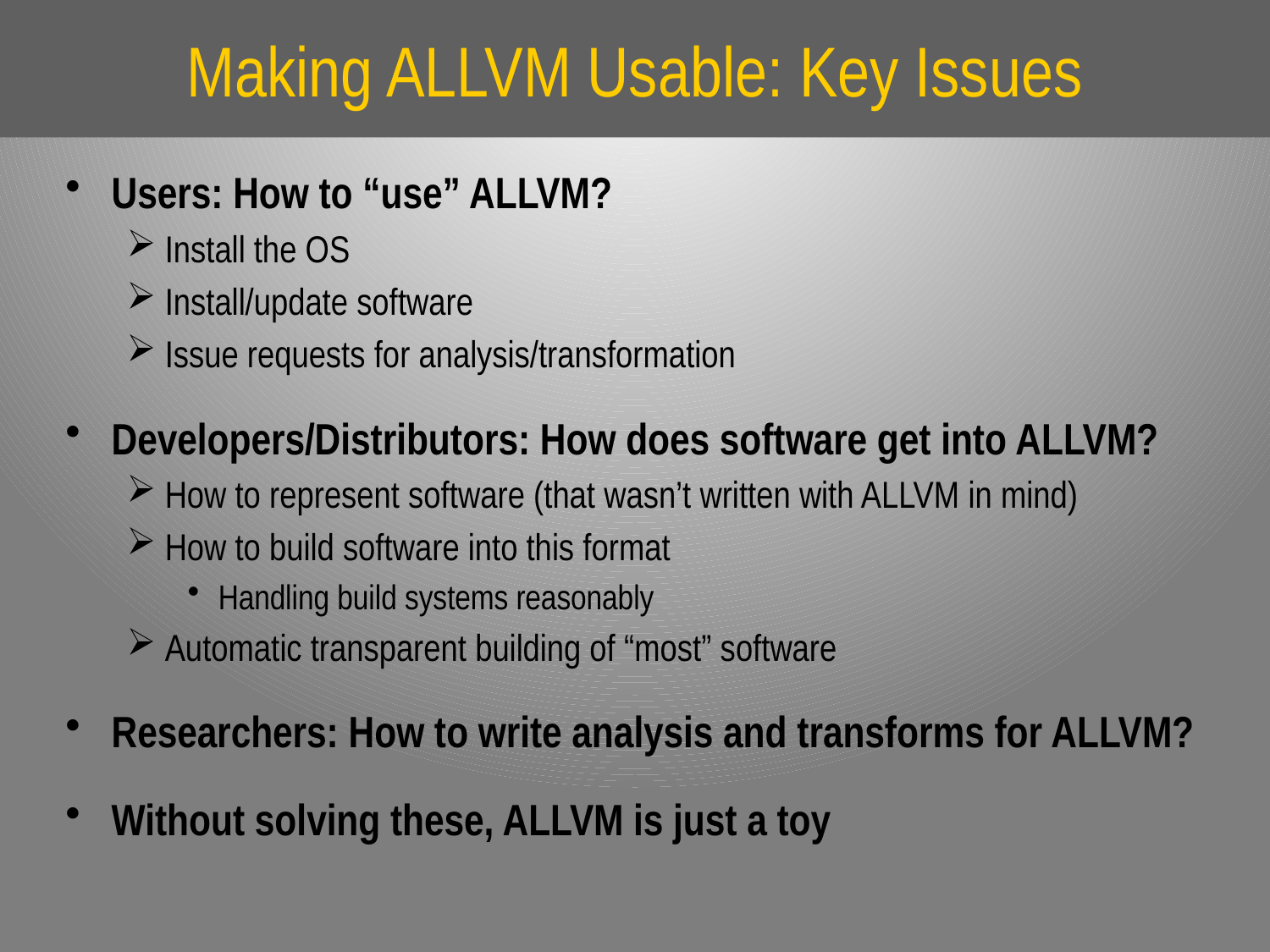

# Making ALLVM Usable: Key Issues
Users: How to “use” ALLVM?
Install the OS
Install/update software
Issue requests for analysis/transformation
Developers/Distributors: How does software get into ALLVM?
How to represent software (that wasn’t written with ALLVM in mind)
How to build software into this format
Handling build systems reasonably
Automatic transparent building of “most” software
Researchers: How to write analysis and transforms for ALLVM?
Without solving these, ALLVM is just a toy